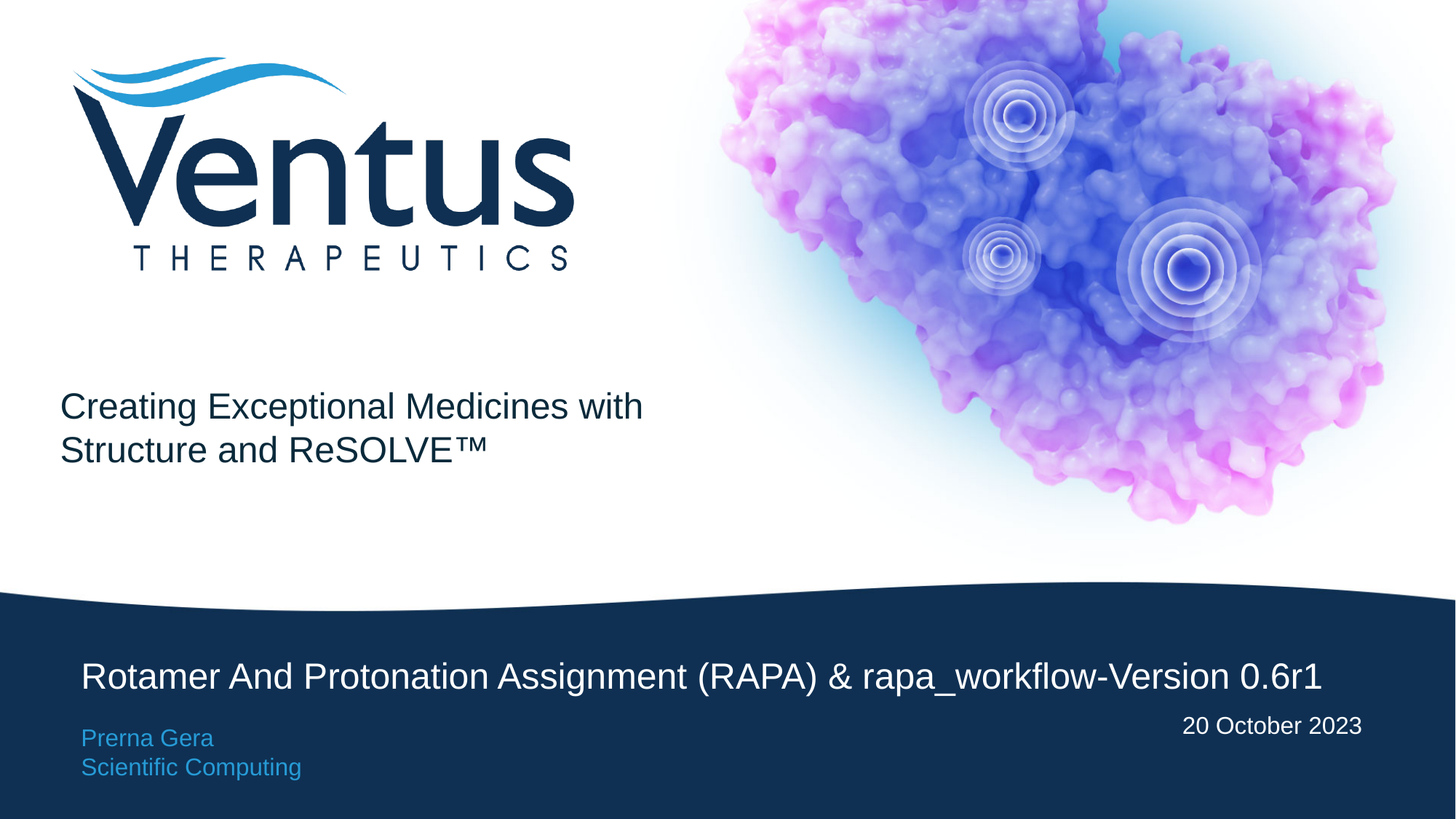

# Rotamer And Protonation Assignment (RAPA) & rapa_workflow-Version 0.6r1
20 October 2023
Prerna Gera
Scientific Computing